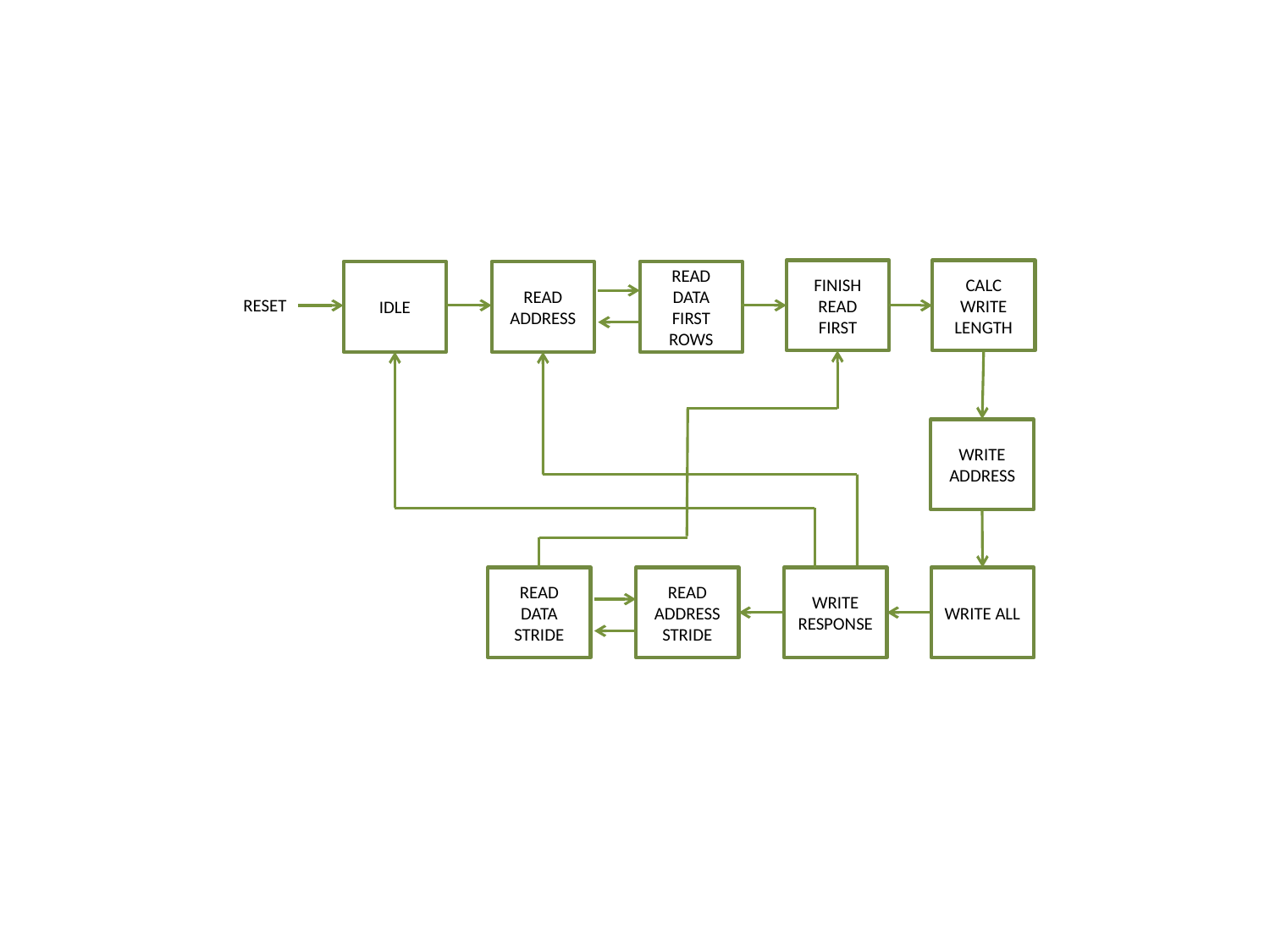

FINISH READ FIRST
CALC WRITE LENGTH
READ DATA FIRST ROWS
READ ADDRESS
IDLE
RESET
WRITE ADDRESS
READ DATA STRIDE
READ ADDRESS STRIDE
WRITE RESPONSE
WRITE ALL